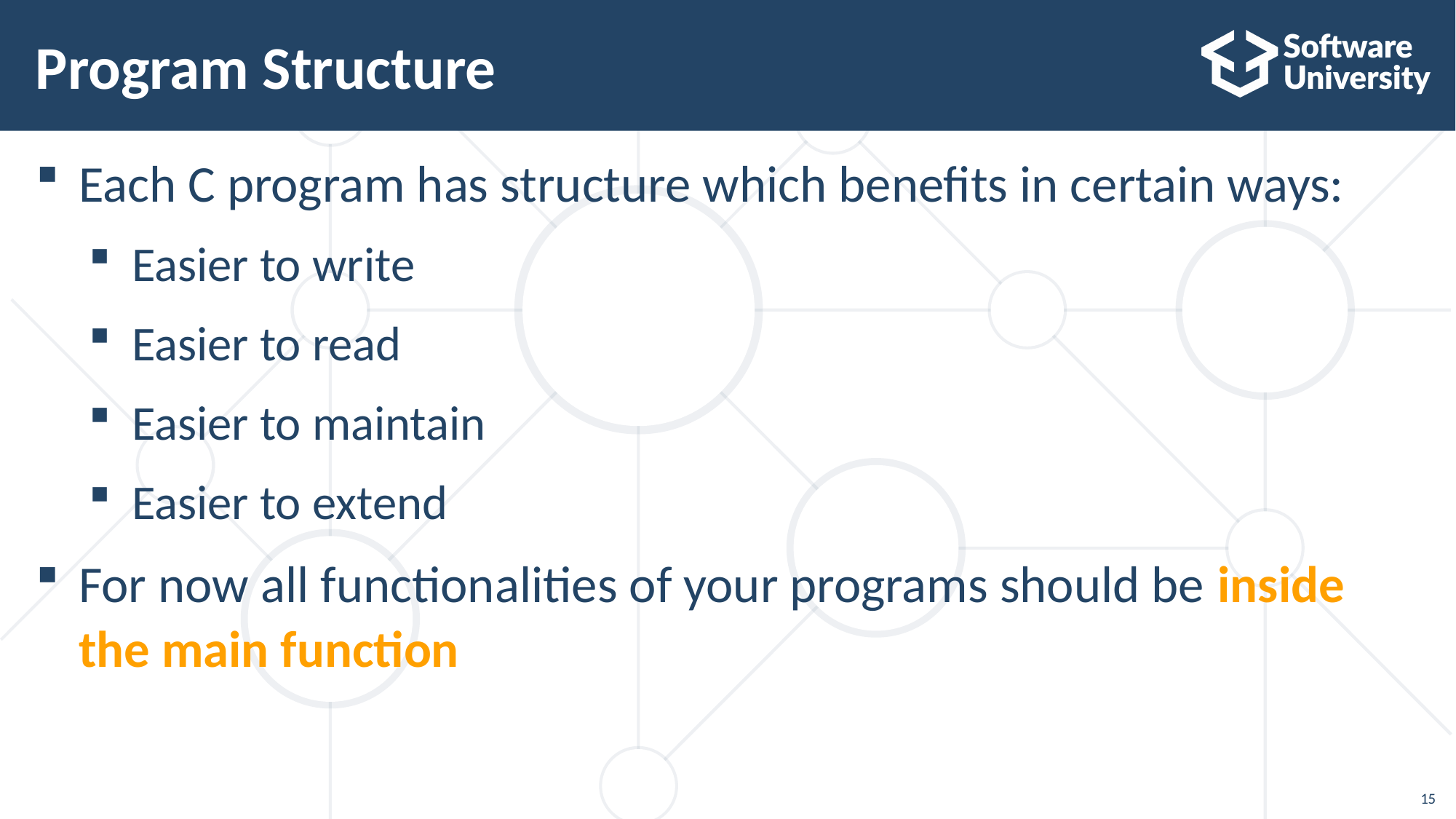

# Program Structure
Each C program has structure which benefits in certain ways:
Easier to write
Easier to read
Easier to maintain
Easier to extend
For now all functionalities of your programs should be inside the main function

15